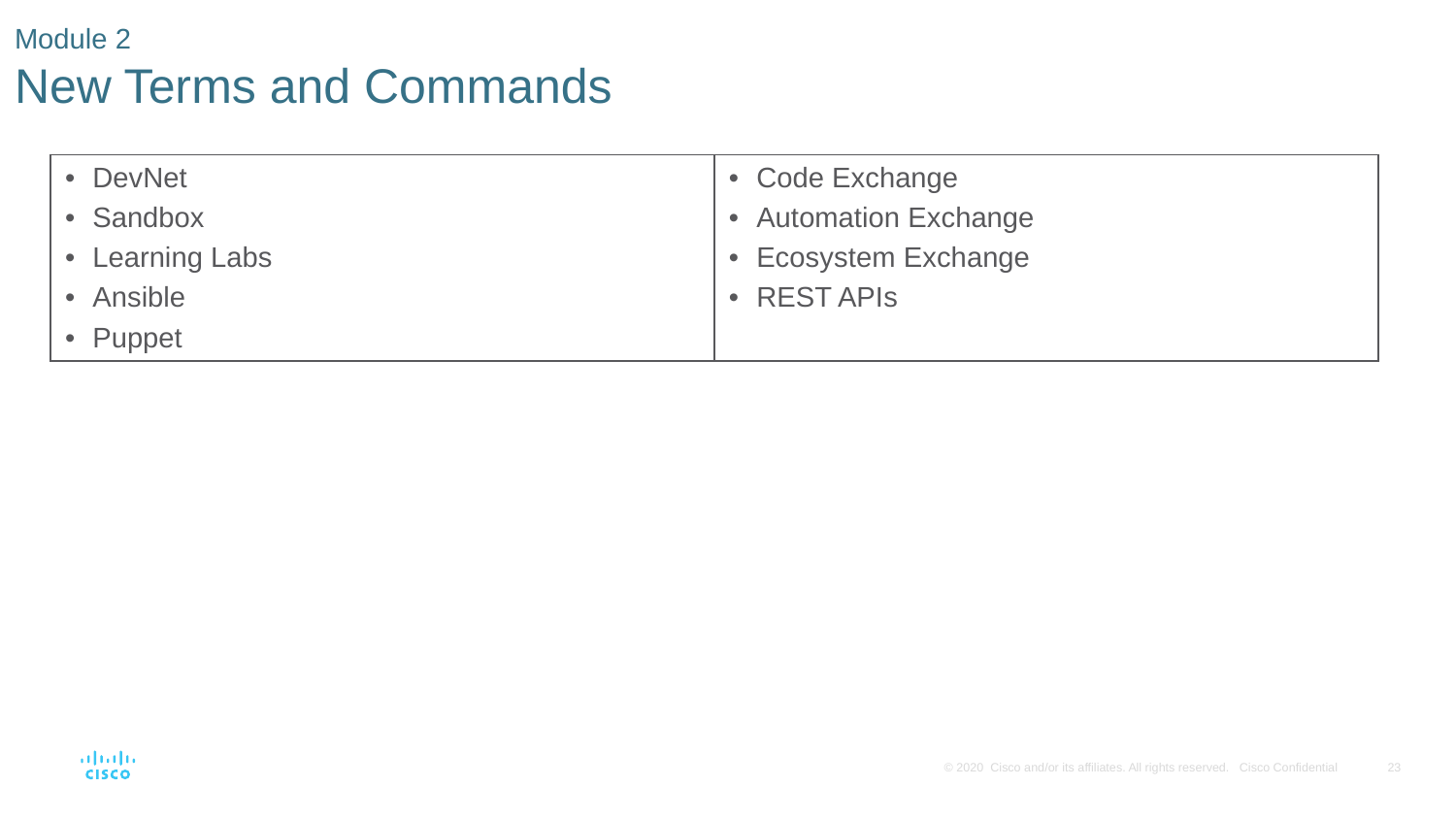

# Module 2 New Terms and Commands
| DevNet Sandbox Learning Labs  Ansible Puppet | Code Exchange  Automation Exchange Ecosystem Exchange REST APIs |
| --- | --- |